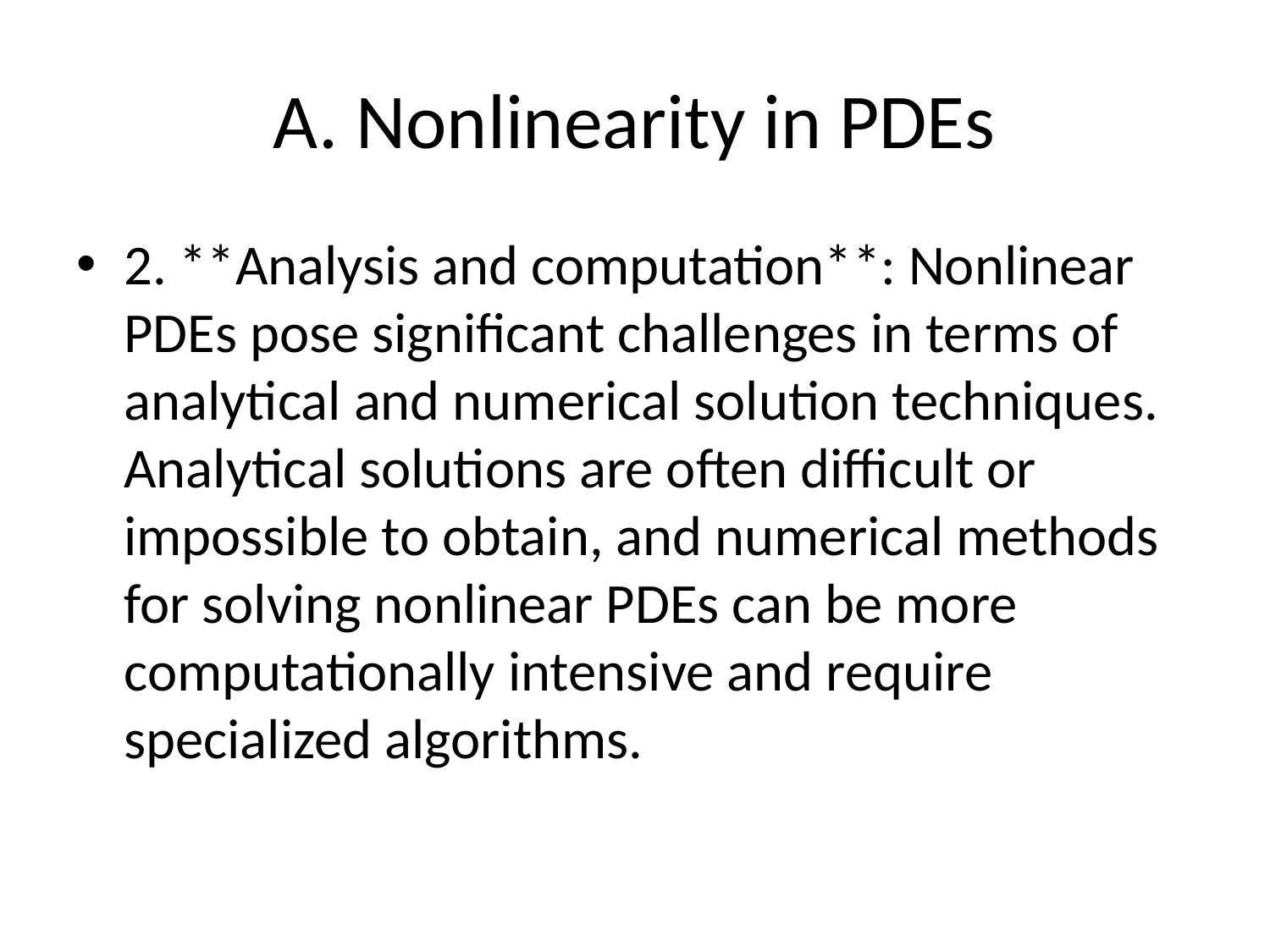

# A. Nonlinearity in PDEs
2. **Analysis and computation**: Nonlinear PDEs pose significant challenges in terms of analytical and numerical solution techniques. Analytical solutions are often difficult or impossible to obtain, and numerical methods for solving nonlinear PDEs can be more computationally intensive and require specialized algorithms.